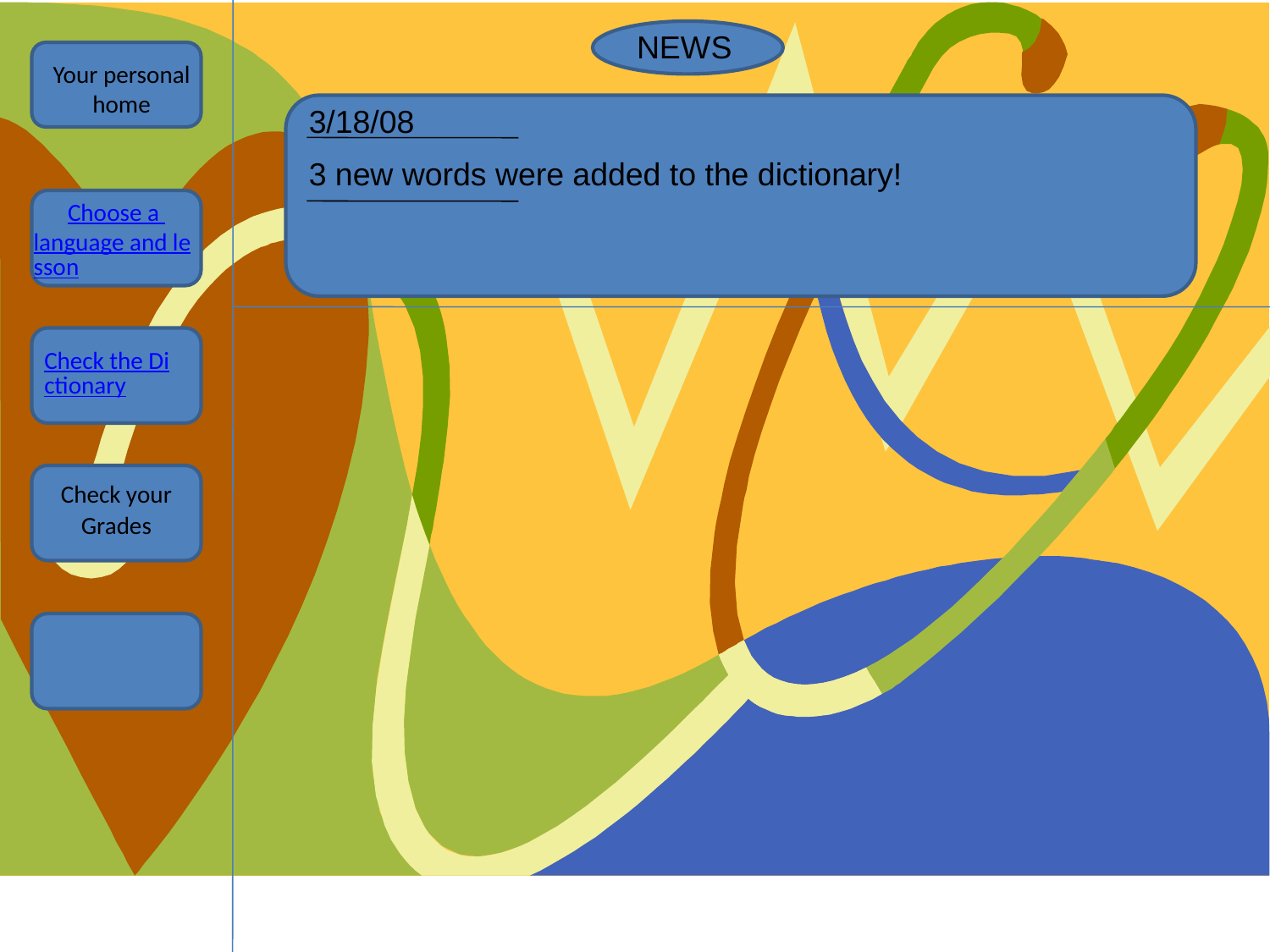

NEWS

Your personal home

3/18/08
3 new words were added to the dictionary!
Choose a language and lesson

Check the Dictionary

Check your Grades